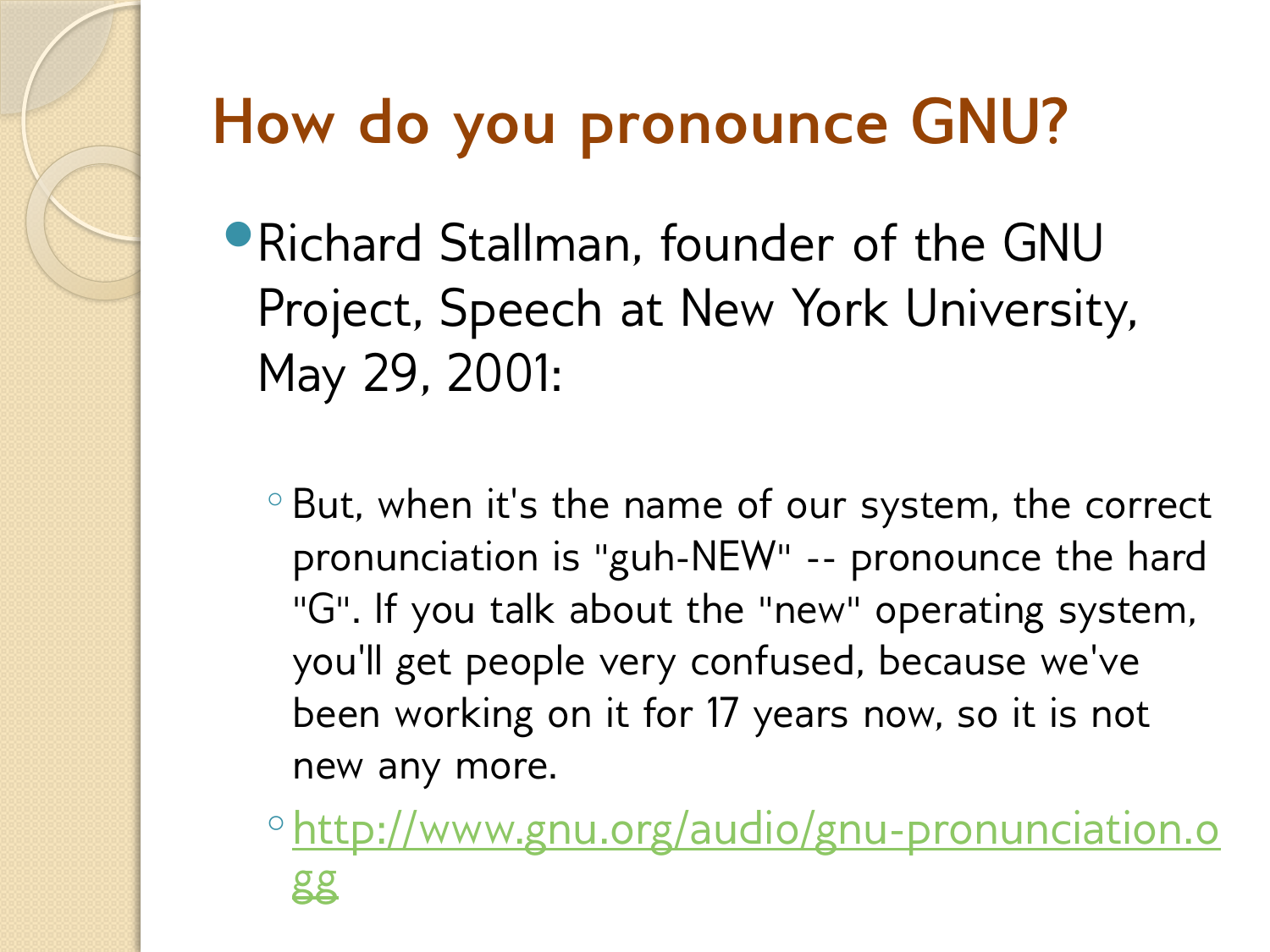

# How do you pronounce GNU?
Richard Stallman, founder of the GNU Project, Speech at New York University, May 29, 2001:
But, when it's the name of our system, the correct pronunciation is "guh-NEW" -- pronounce the hard "G". If you talk about the "new" operating system, you'll get people very confused, because we've been working on it for 17 years now, so it is not new any more.
http://www.gnu.org/audio/gnu-pronunciation.ogg